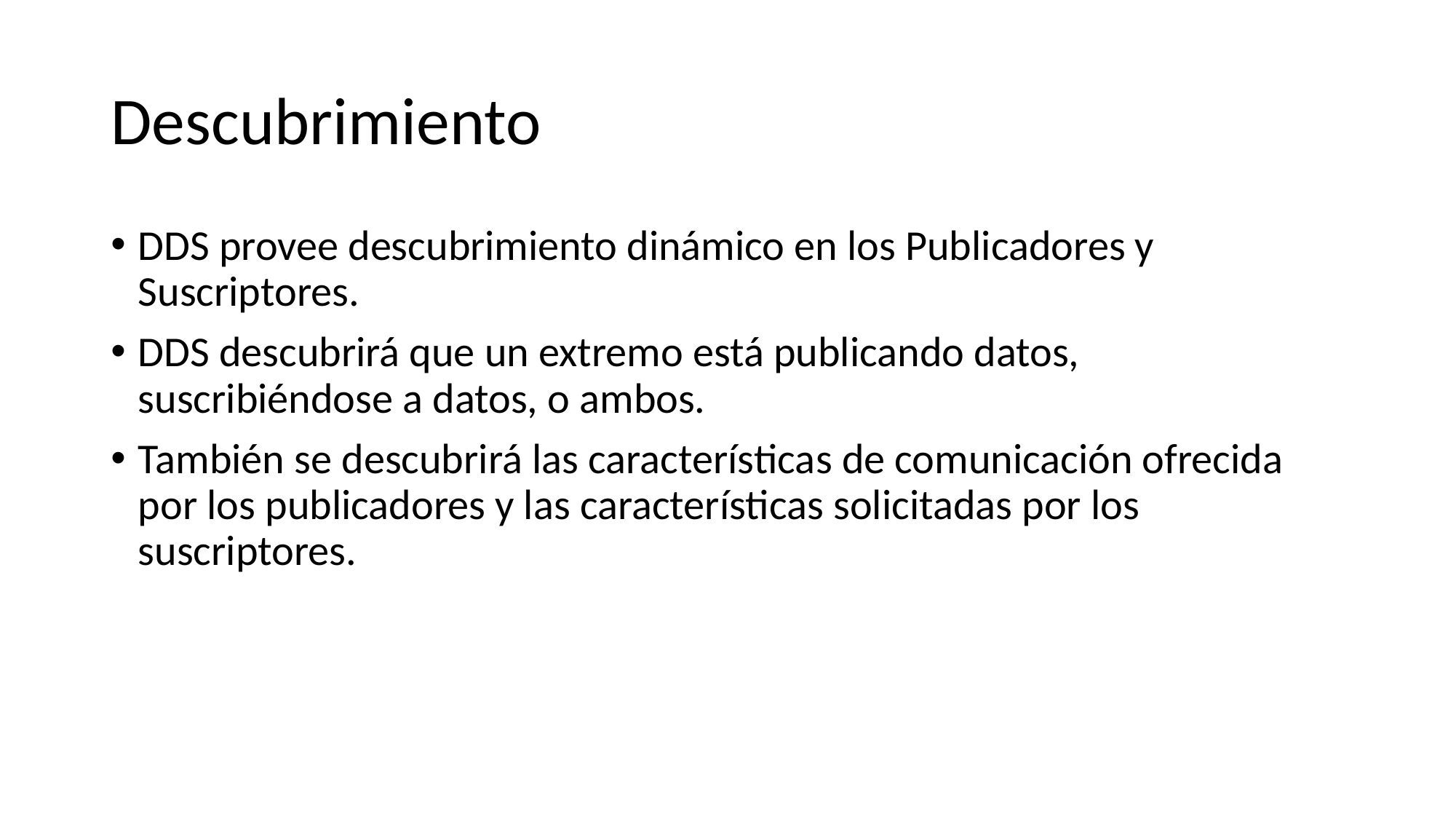

# Descubrimiento
DDS provee descubrimiento dinámico en los Publicadores y Suscriptores.
DDS descubrirá que un extremo está publicando datos, suscribiéndose a datos, o ambos.
También se descubrirá las características de comunicación ofrecida por los publicadores y las características solicitadas por los suscriptores.